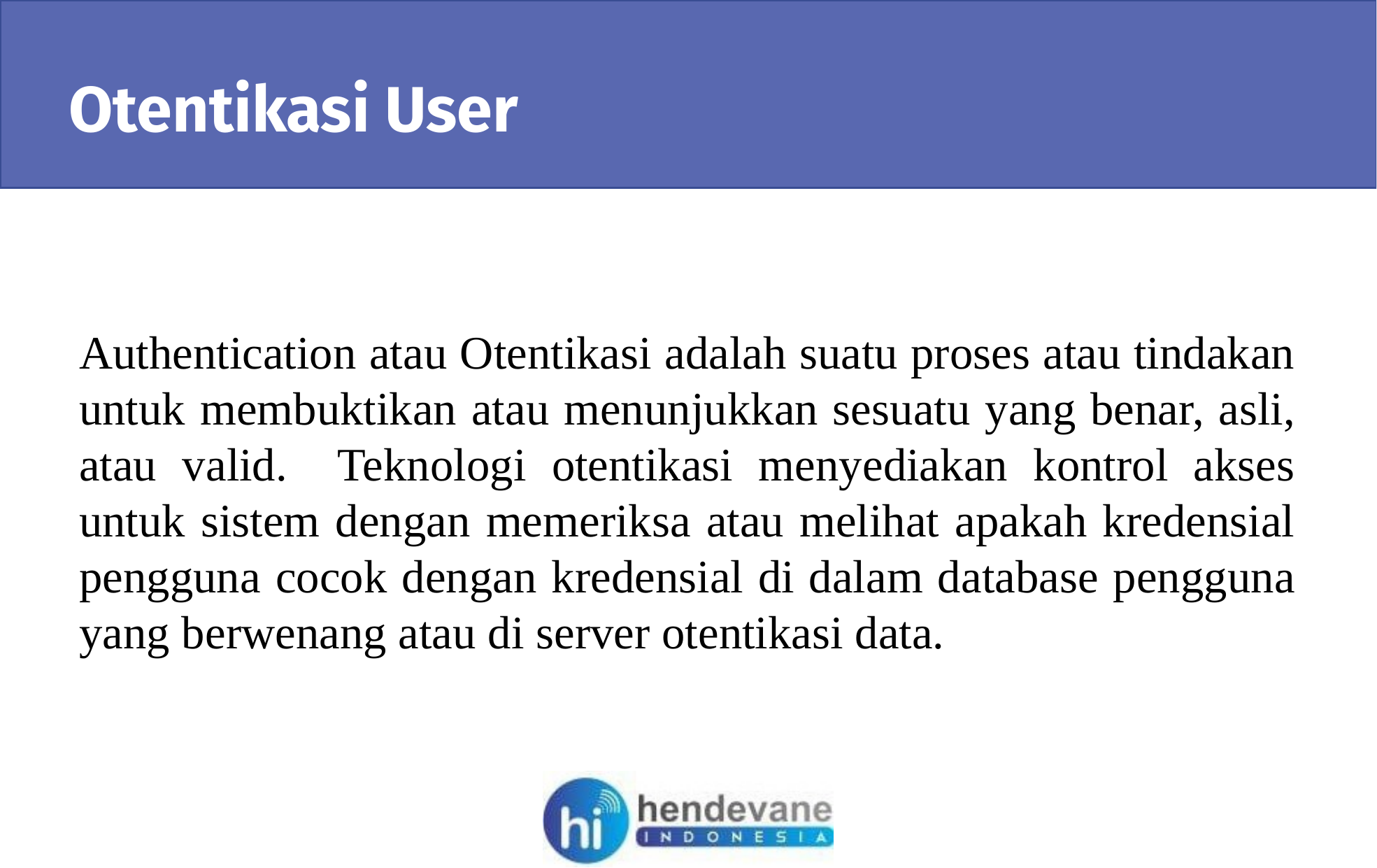

Otentikasi User
Authentication atau Otentikasi adalah suatu proses atau tindakan untuk membuktikan atau menunjukkan sesuatu yang benar, asli, atau valid.  Teknologi otentikasi menyediakan kontrol akses untuk sistem dengan memeriksa atau melihat apakah kredensial pengguna cocok dengan kredensial di dalam database pengguna yang berwenang atau di server otentikasi data.